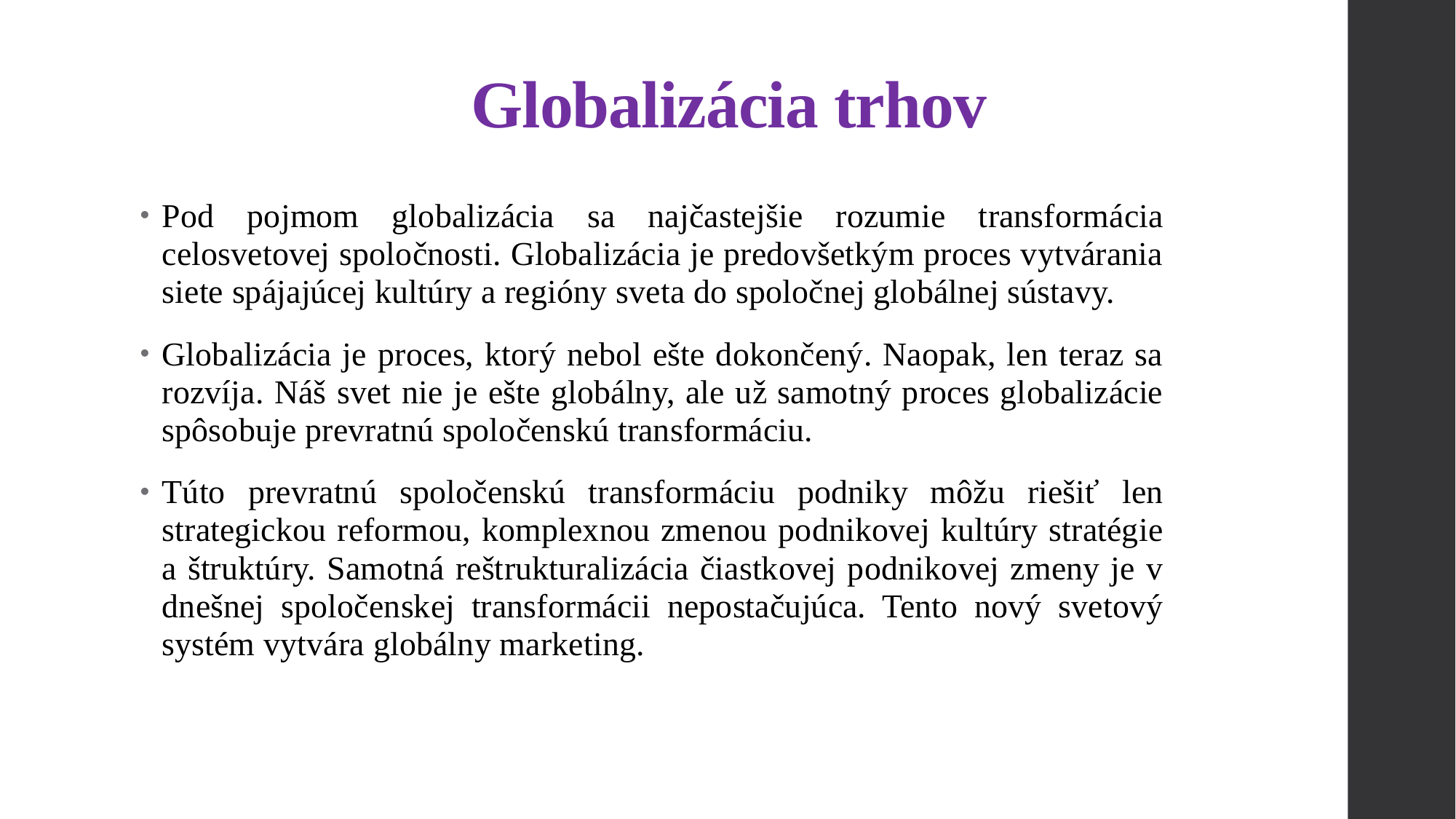

# Globalizácia trhov
Pod pojmom globalizácia sa najčastejšie rozumie transformácia celosvetovej spoločnosti. Globalizácia je predovšetkým proces vytvárania siete spájajúcej kultúry a regióny sveta do spoločnej globálnej sústavy.
Globalizácia je proces, ktorý nebol ešte dokončený. Naopak, len teraz sa rozvíja. Náš svet nie je ešte globálny, ale už samotný proces globalizácie spôsobuje prevratnú spoločenskú transformáciu.
Túto prevratnú spoločenskú transformáciu podniky môžu riešiť len strategickou reformou, komplexnou zmenou podnikovej kultúry stratégie a štruktúry. Samotná reštrukturalizácia čiastkovej podnikovej zmeny je v dnešnej spoločenskej transformácii nepostačujúca. Tento nový svetový systém vytvára globálny marketing.